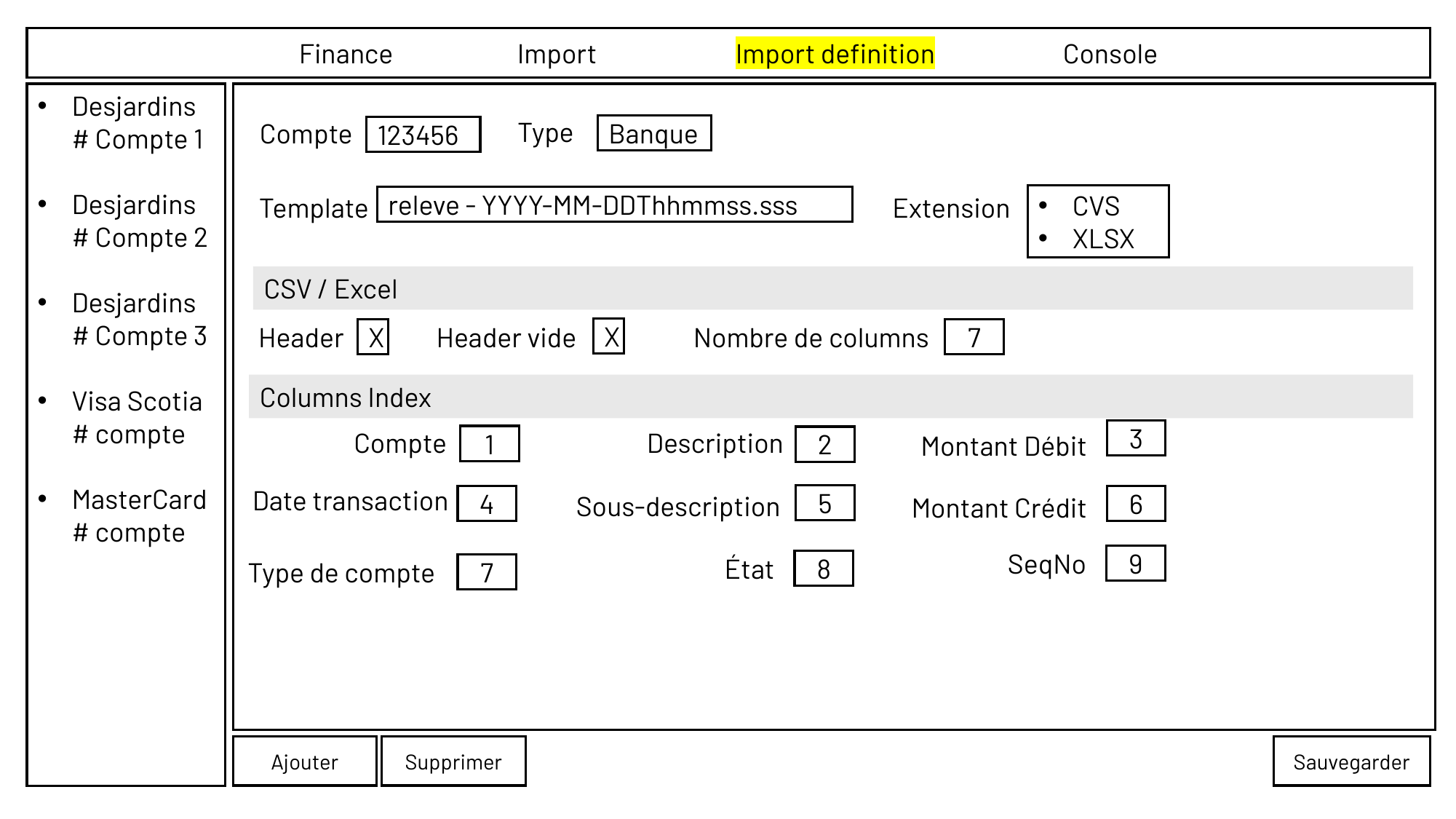

Finance		Import		Import definition		Console
Desjardins
# Compte 1

Desjardins
# Compte 2

Desjardins
# Compte 3

Visa Scotia
# compte

MasterCard
# compte

Type
Compte
Banque
123456
Template
CVS
XLSX
Extension
releve - YYYY-MM-DDThhmmss.sss
CSV / Excel
Header vide
Header
Nombre de columns
X
X
7
Columns Index
Compte
Description
3
Montant Débit
1
2
Date transaction
Sous-description
5
Montant Crédit
6
4
SeqNo
9
État
Type de compte
8
7
Ajouter
Supprimer
Sauvegarder